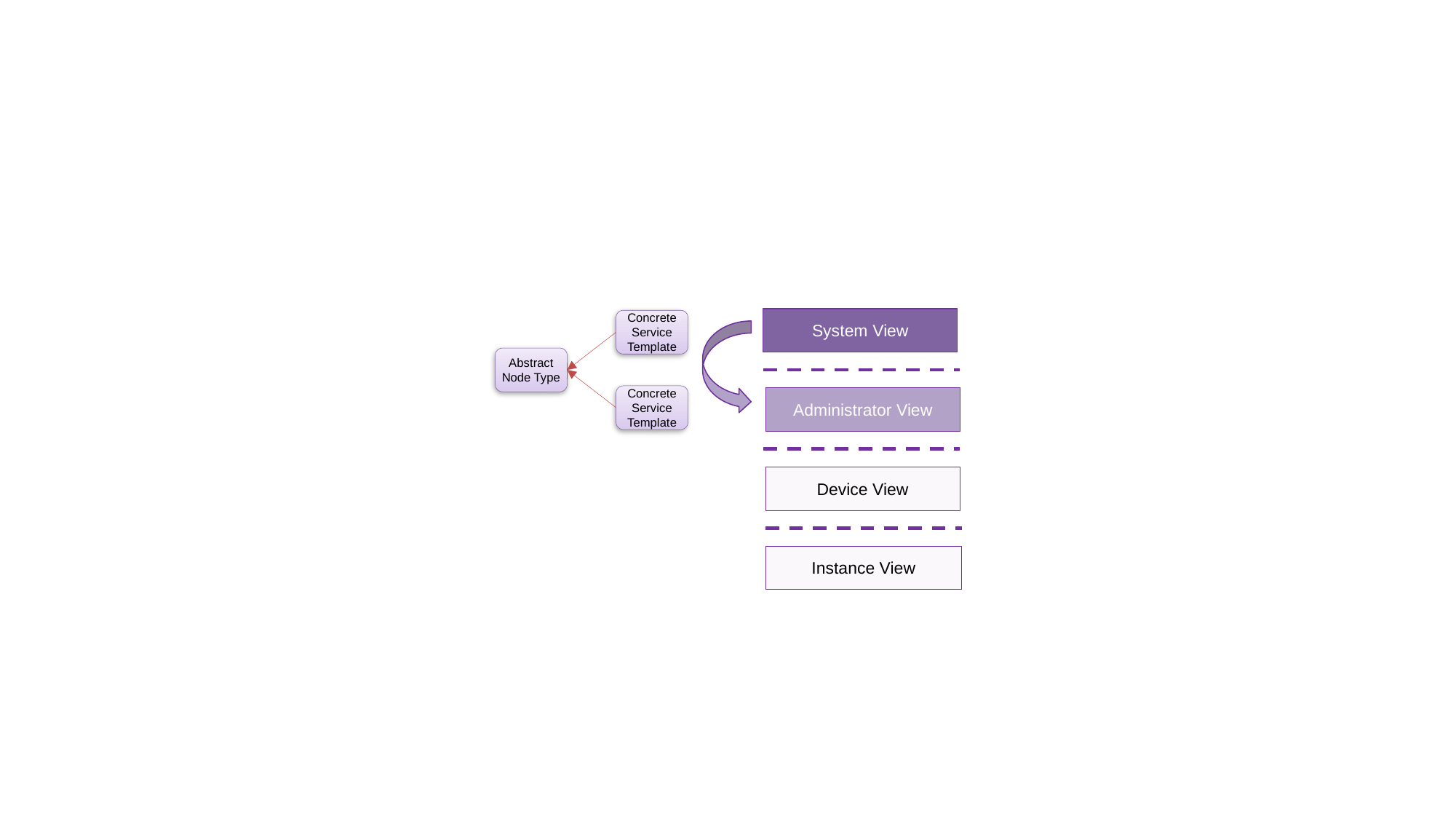

System View
Concrete
Service
Template

Abstract
Node Type
Concrete
Service
Template
Administrator View
Device View
Instance View